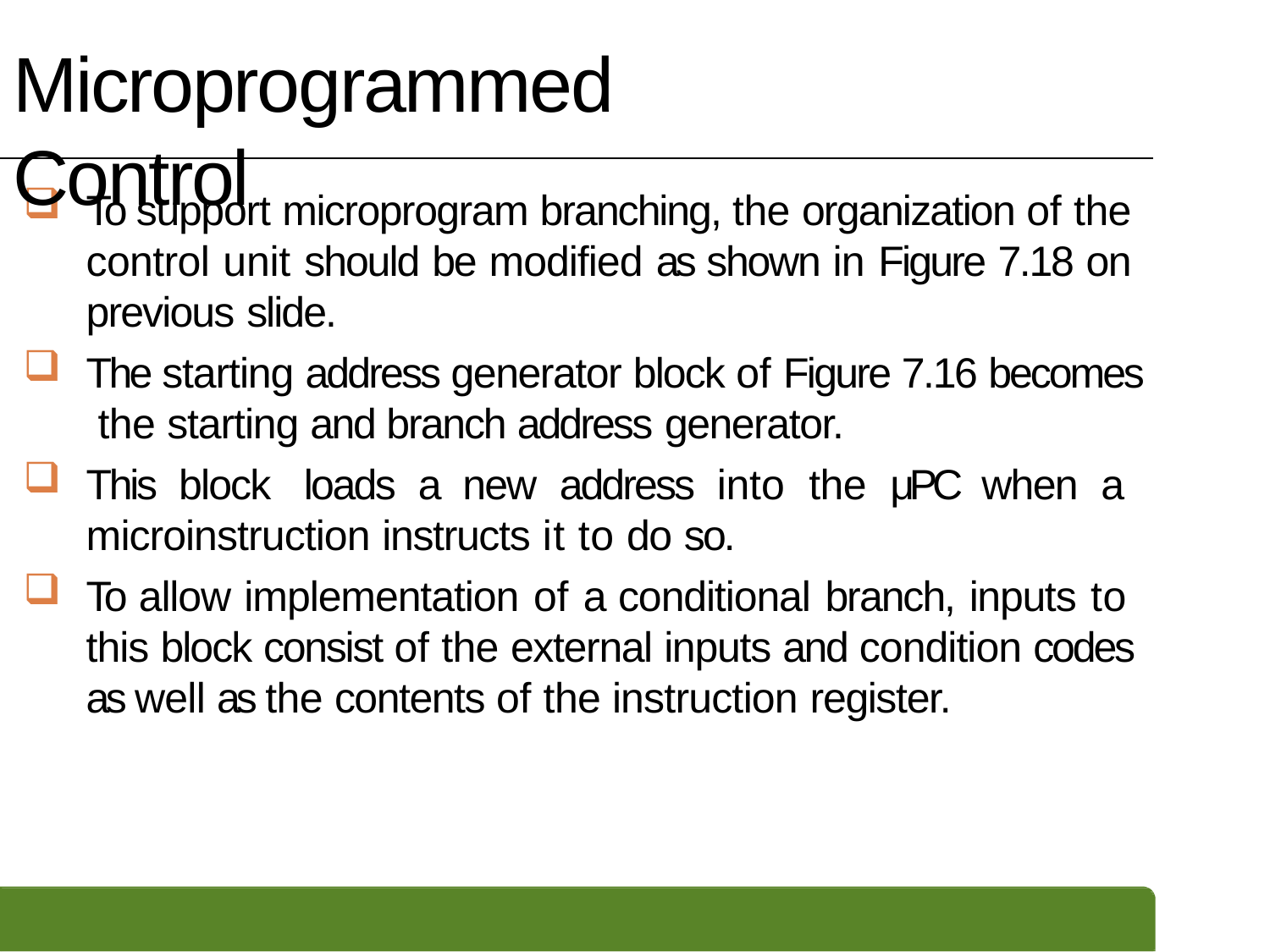

# Microprogrammed Control

To support microprogram branching, the organization of the  control unit should be modified as shown in Figure 7.18 on  previous slide.
The starting address generator block of Figure 7.16 becomes  the starting and branch address generator.
This block loads a new address into the μPC when a  microinstruction instructs it to do so.
To allow implementation of a conditional branch, inputs to  this block consist of the external inputs and condition codes  as well as the contents of the instruction register.